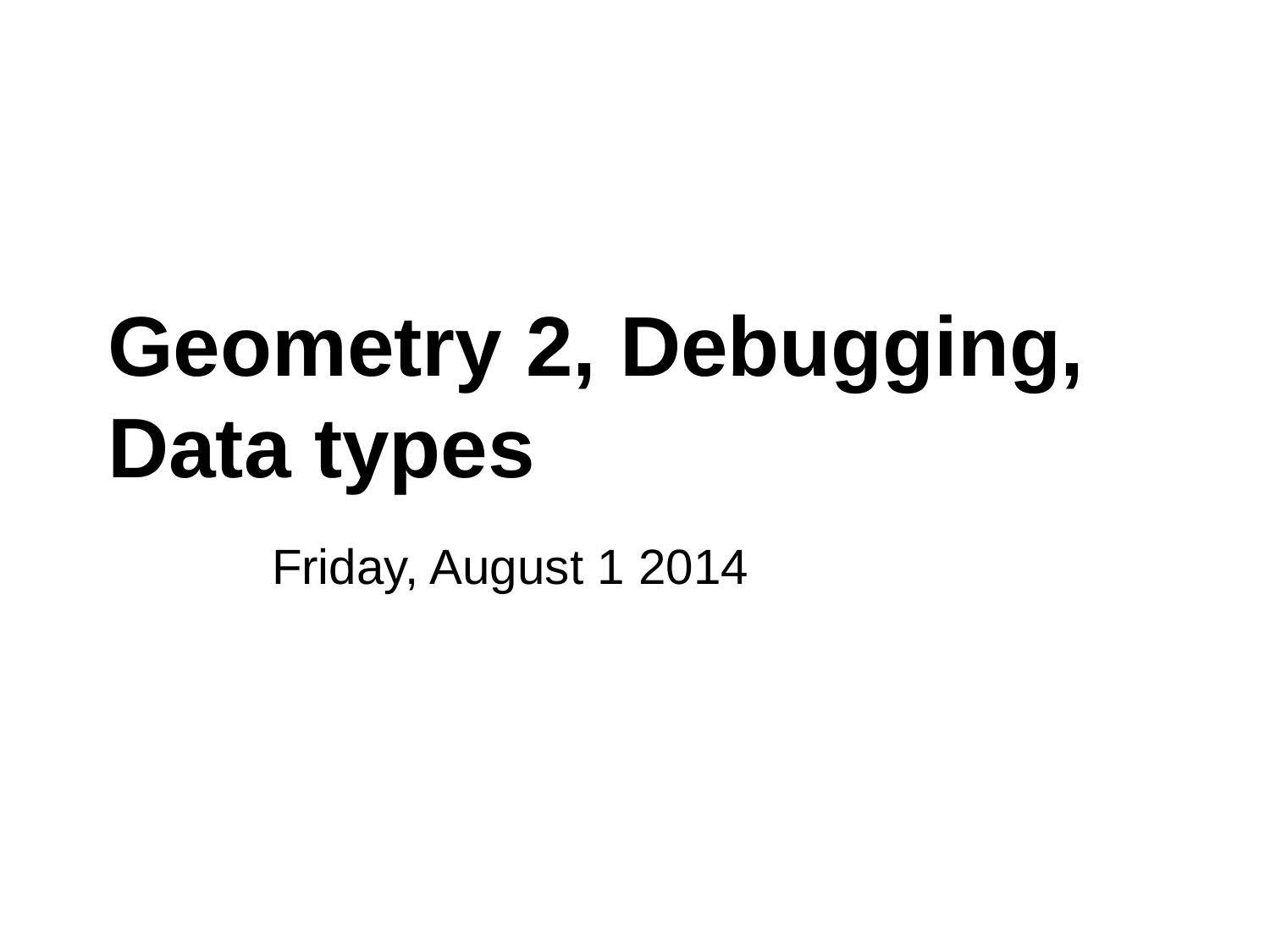

Geometry 2, Debugging, Data types
Friday, August 1 2014